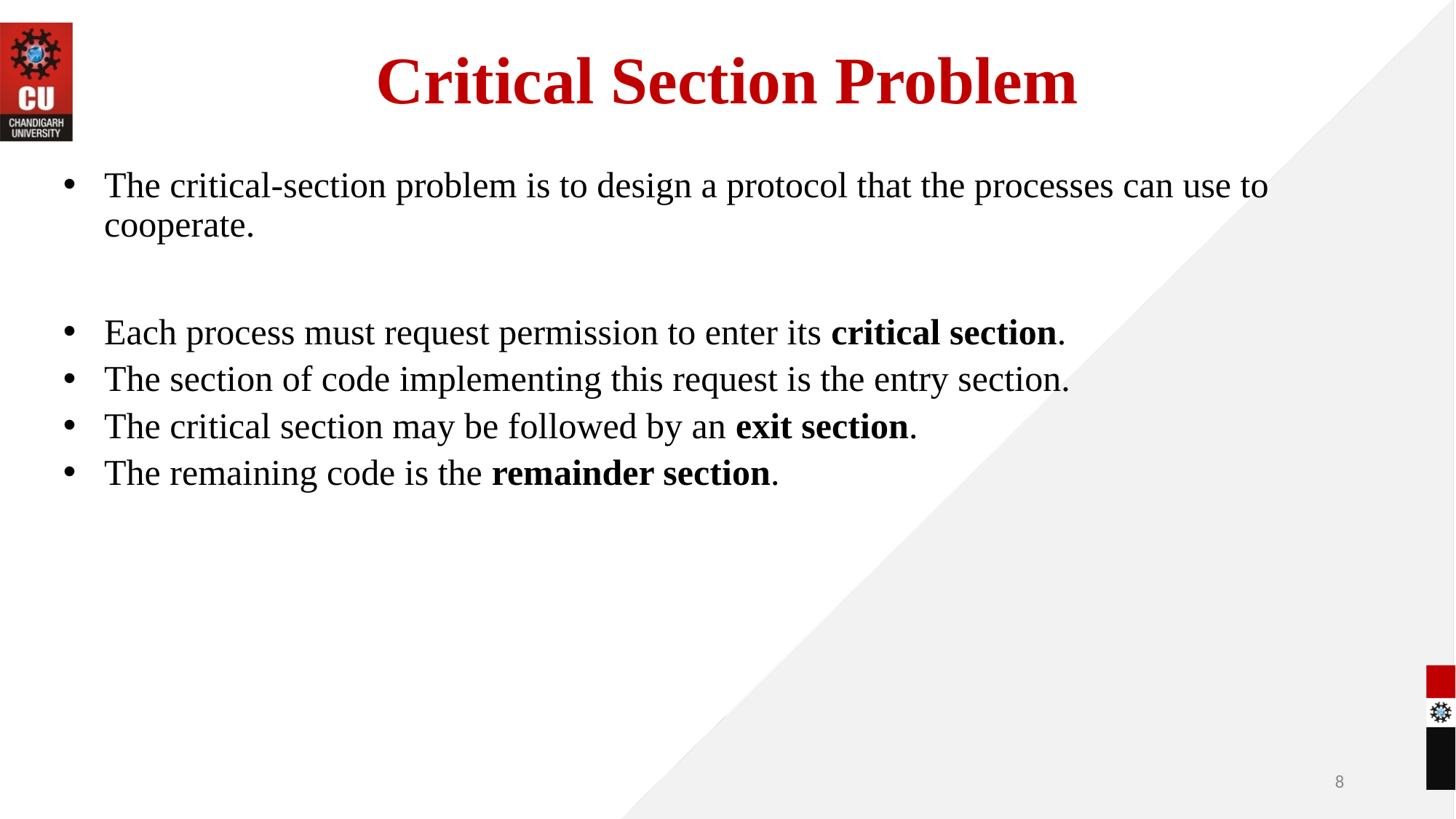

# Critical Section Problem
The critical-section problem is to design a protocol that the processes can use to cooperate.

Each process must request permission to enter its critical section.
The section of code implementing this request is the entry section.
The critical section may be followed by an exit section.
The remaining code is the remainder section.
8